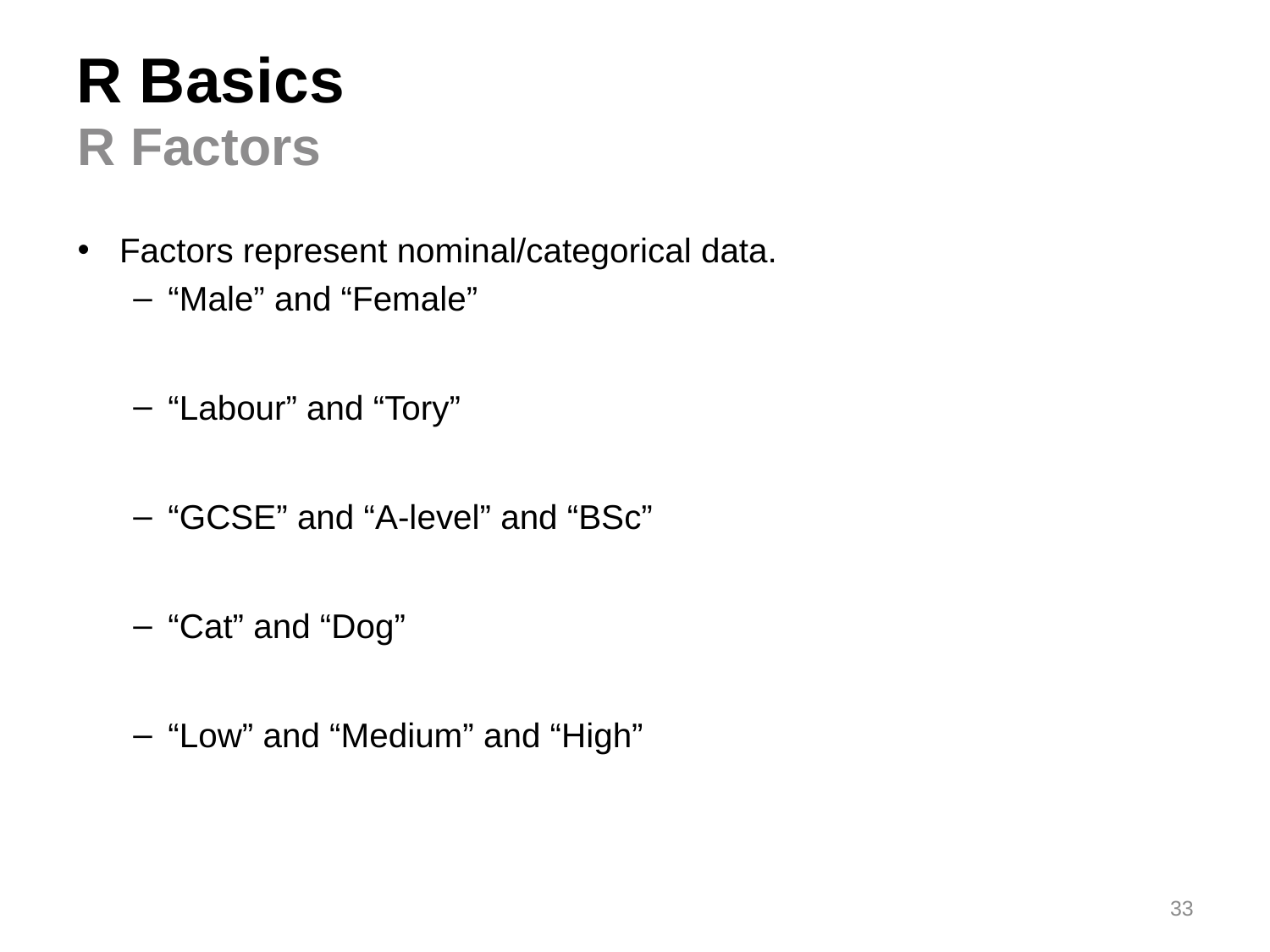

# R Basics
R Factors
Factors represent nominal/categorical data.
“Male” and “Female”

“Labour” and “Tory”

“GCSE” and “A-level” and “BSc”

“Cat” and “Dog”

“Low” and “Medium” and “High”
33